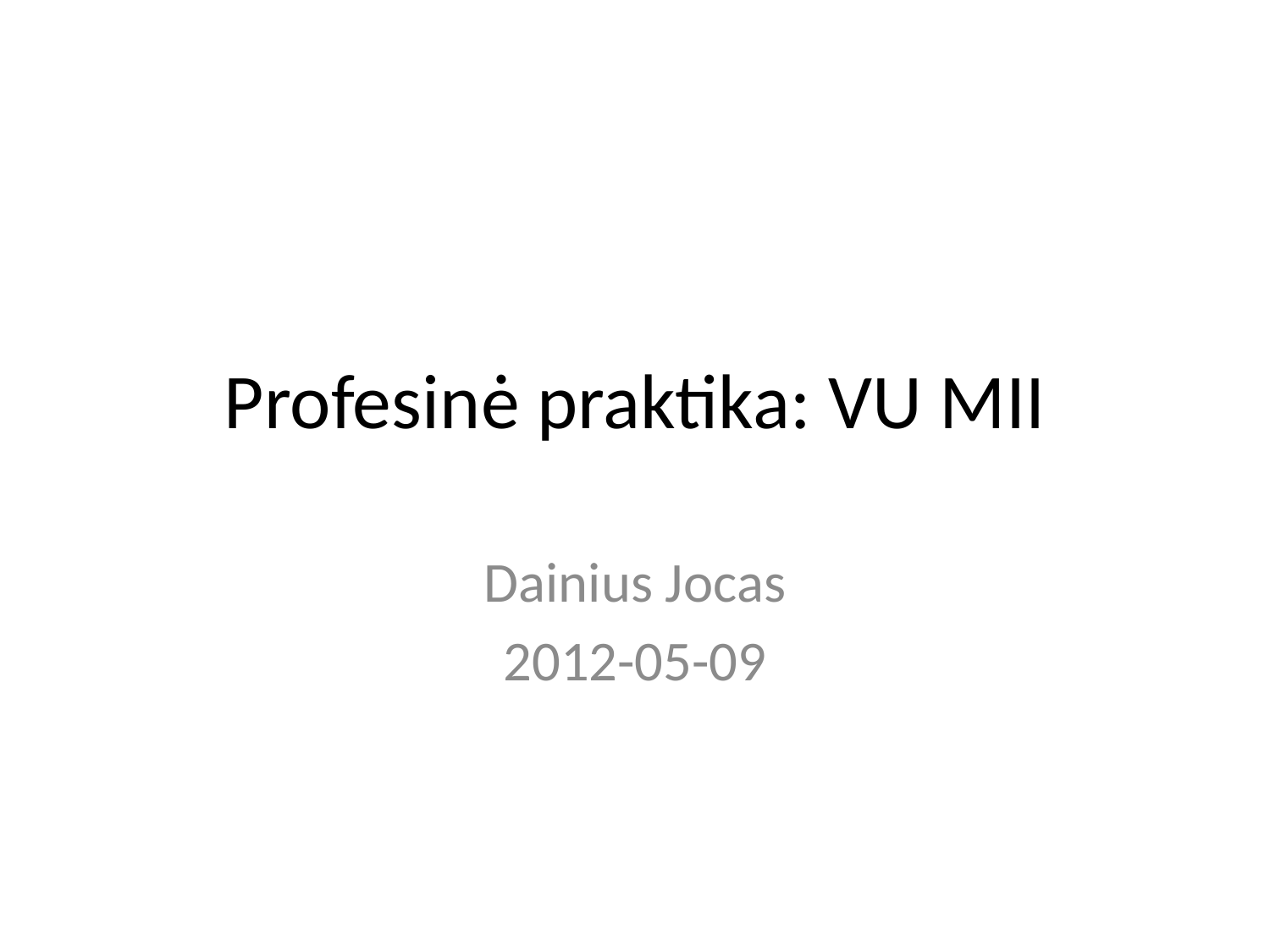

# Profesinė praktika: VU MII
Dainius Jocas
2012-05-09